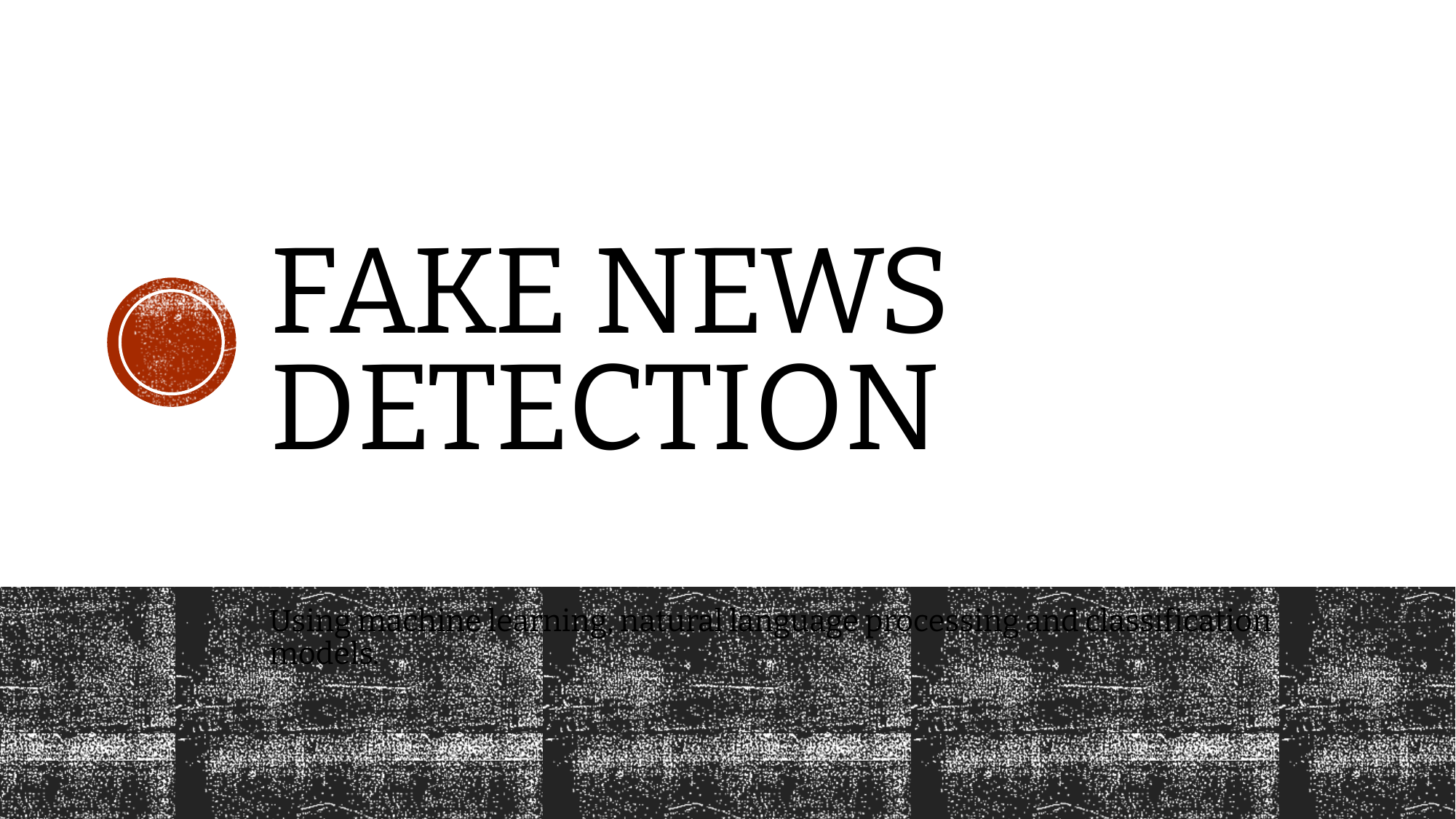

# Fake news detection
Using machine learning, natural language processing and classification models.